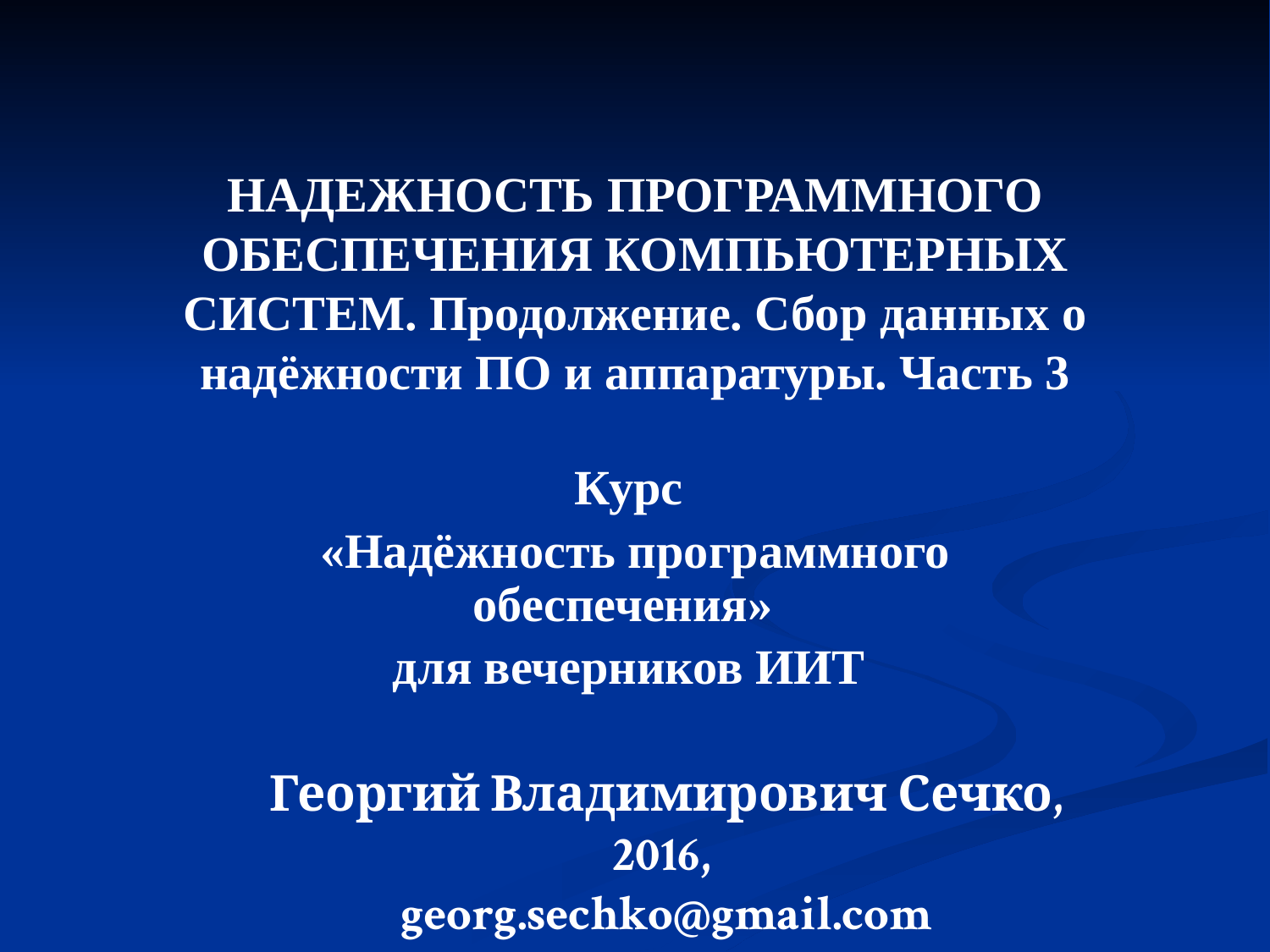

# НАДЕЖНОСТЬ ПРОГРАММНОГО ОБЕСПЕЧЕНИЯ КОМПЬЮТЕРНЫХ СИСТЕМ. Продолжение. Сбор данных о надёжности ПО и аппаратуры. Часть 3
Курс
«Надёжность программного обеспечения»
для вечерников ИИТ
Георгий Владимирович Сечко, 2016,
georg.sechko@gmail.com